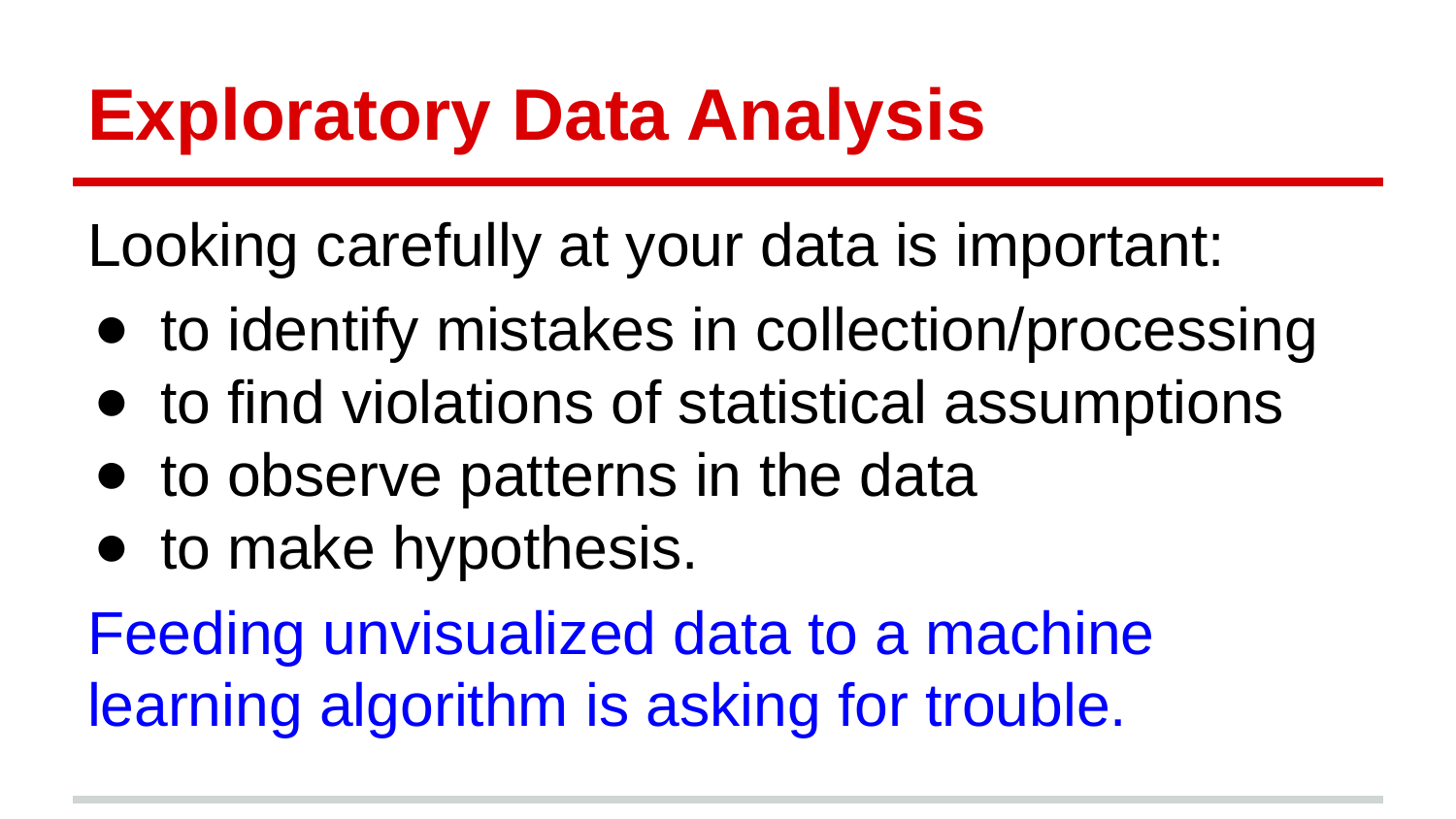

# Exploratory Data Analysis
Looking carefully at your data is important:
to identify mistakes in collection/processing
to find violations of statistical assumptions
to observe patterns in the data
to make hypothesis.
Feeding unvisualized data to a machine learning algorithm is asking for trouble.